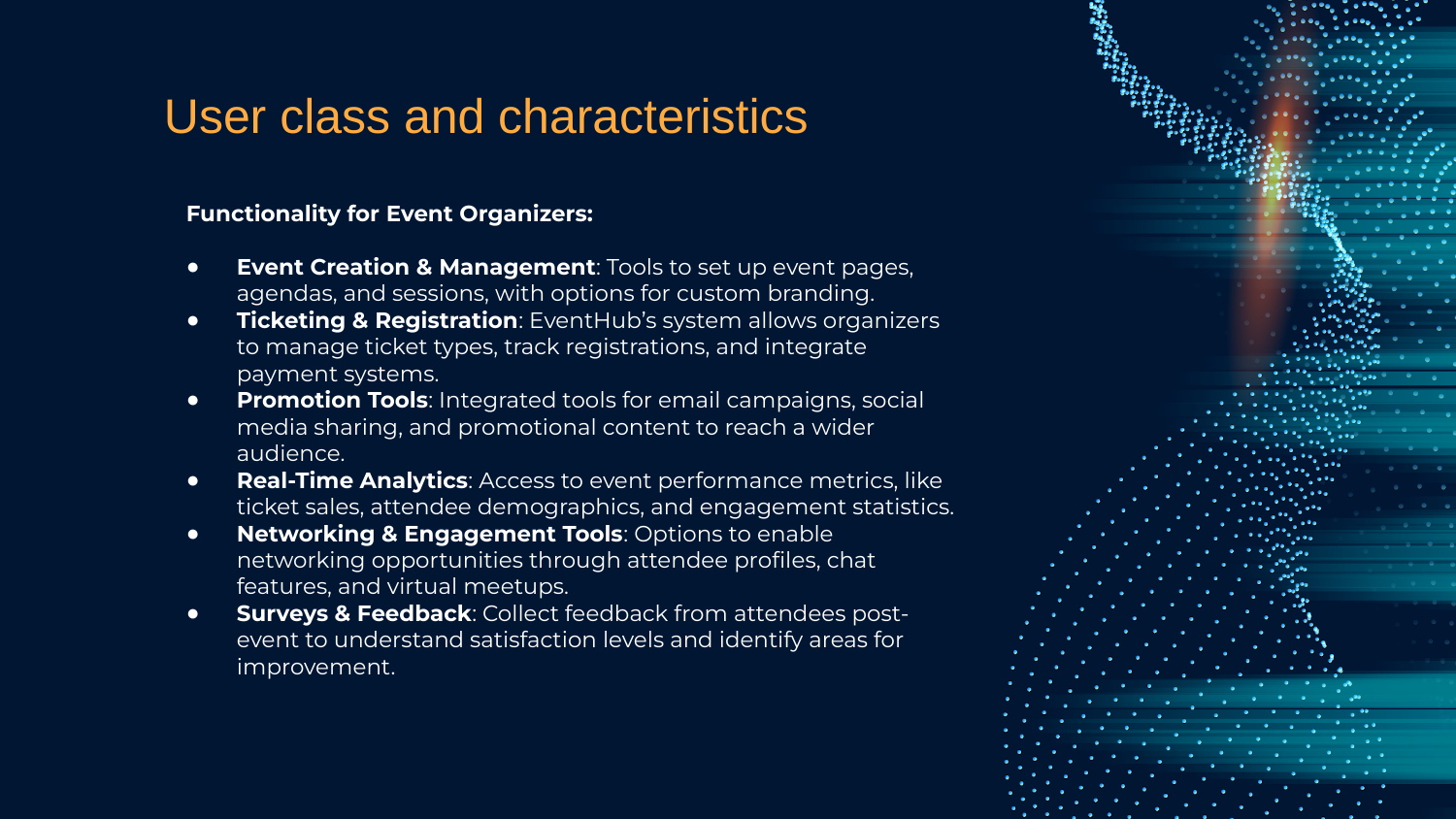

# User class and characteristics
Functionality for Event Organizers:

Event Creation & Management: Tools to set up event pages, agendas, and sessions, with options for custom branding.
Ticketing & Registration: EventHub’s system allows organizers to manage ticket types, track registrations, and integrate payment systems.
Promotion Tools: Integrated tools for email campaigns, social media sharing, and promotional content to reach a wider audience.
Real-Time Analytics: Access to event performance metrics, like ticket sales, attendee demographics, and engagement statistics.
Networking & Engagement Tools: Options to enable networking opportunities through attendee profiles, chat features, and virtual meetups.
Surveys & Feedback: Collect feedback from attendees post-event to understand satisfaction levels and identify areas for improvement.